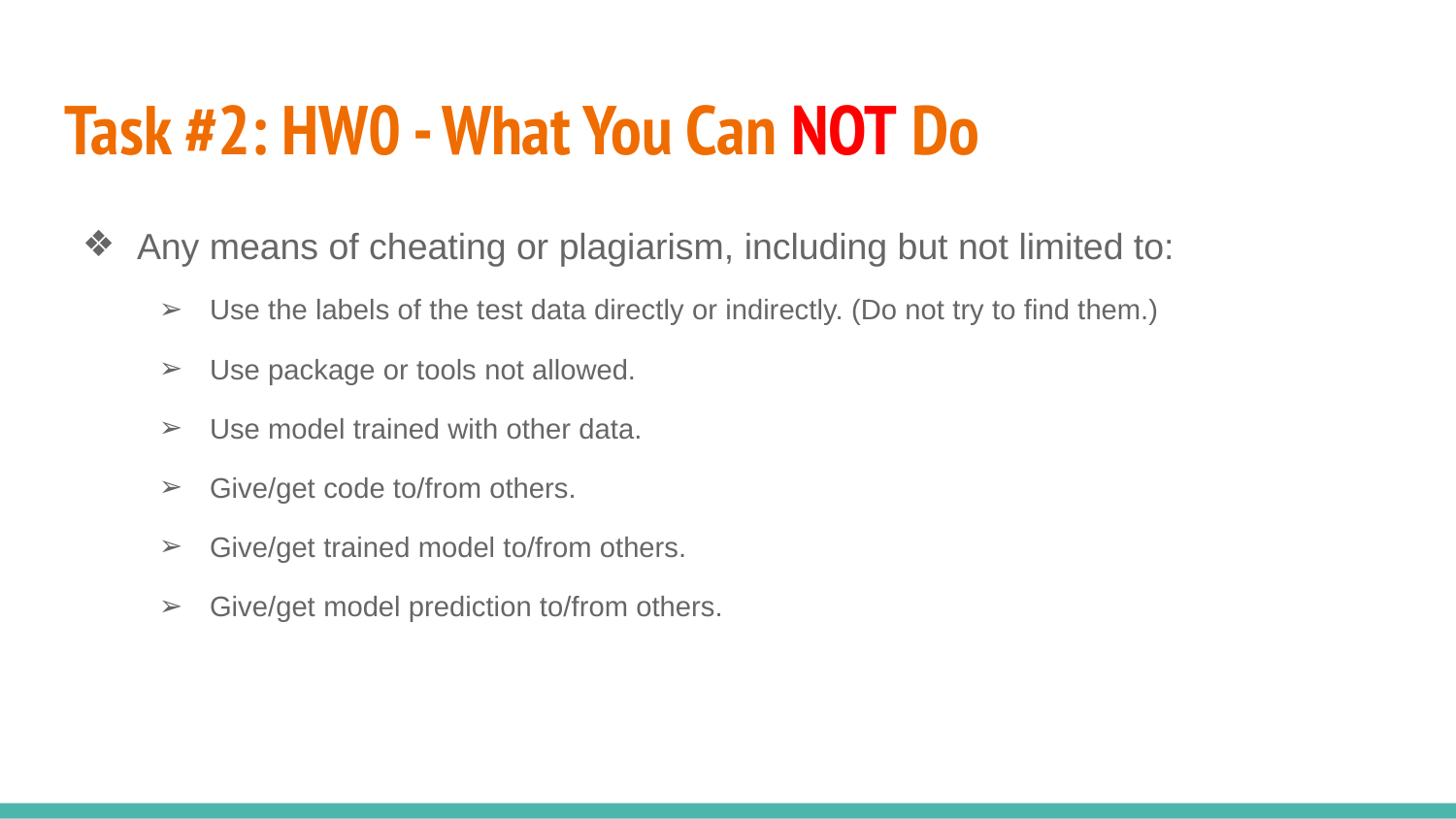

# Task #2: HW0 - What You Can NOT Do
Any means of cheating or plagiarism, including but not limited to:
Use the labels of the test data directly or indirectly. (Do not try to find them.)
Use package or tools not allowed.
Use model trained with other data.
Give/get code to/from others.
Give/get trained model to/from others.
Give/get model prediction to/from others.